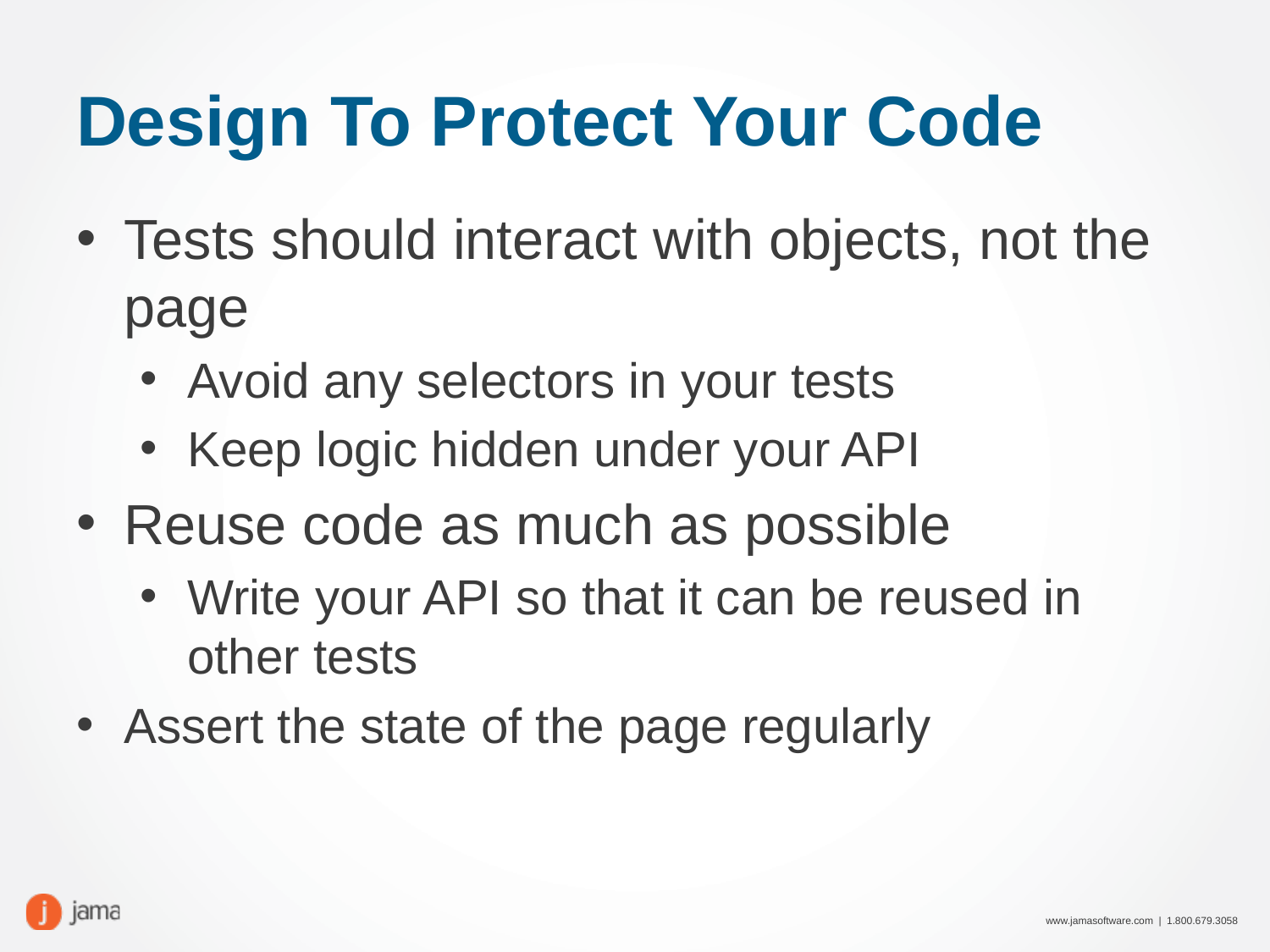

# Design To Protect Your Code
Tests should interact with objects, not the page
Avoid any selectors in your tests
Keep logic hidden under your API
Reuse code as much as possible
Write your API so that it can be reused in other tests
Assert the state of the page regularly